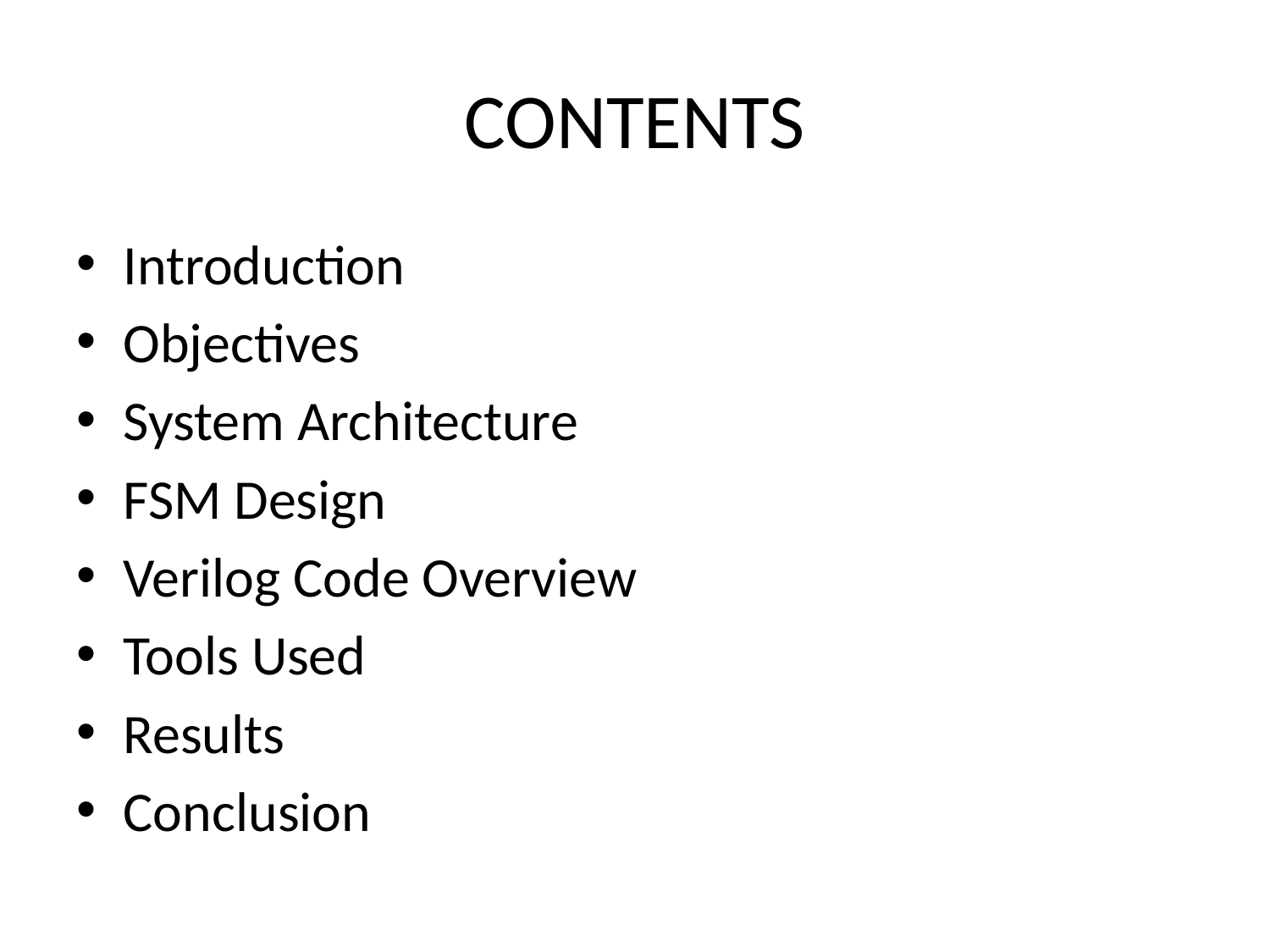

# CONTENTS
Introduction
Objectives
System Architecture
FSM Design
Verilog Code Overview
Tools Used
Results
Conclusion